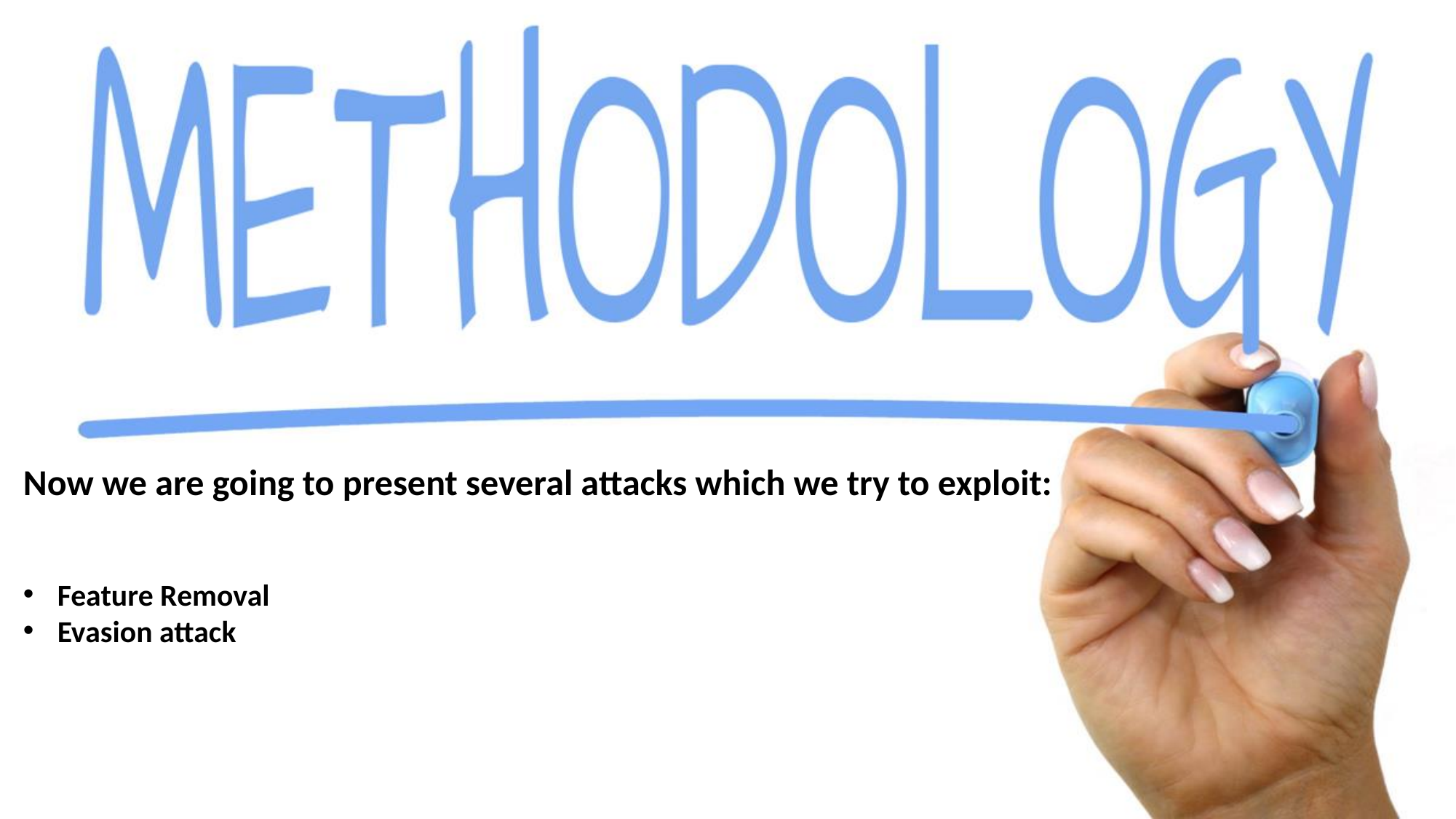

Now we are going to present several attacks which we try to exploit:

Feature Removal
Evasion attack